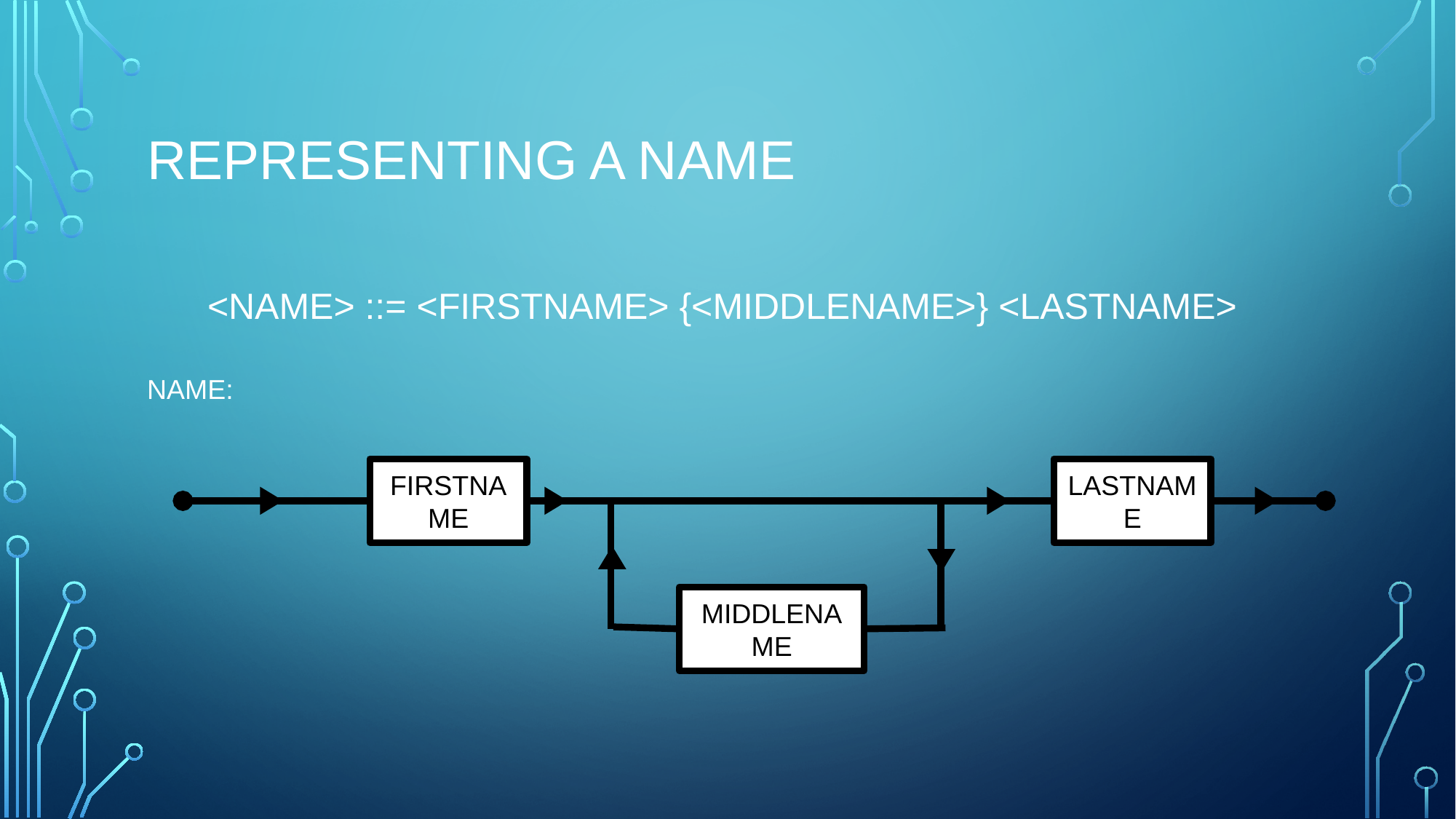

# Representing a Name
<NAME> ::= <FIRSTNAME> {<MIDDLENAME>} <LASTNAME>
NAME:
FIRSTNAME
MIDDLENAME
LASTNAME